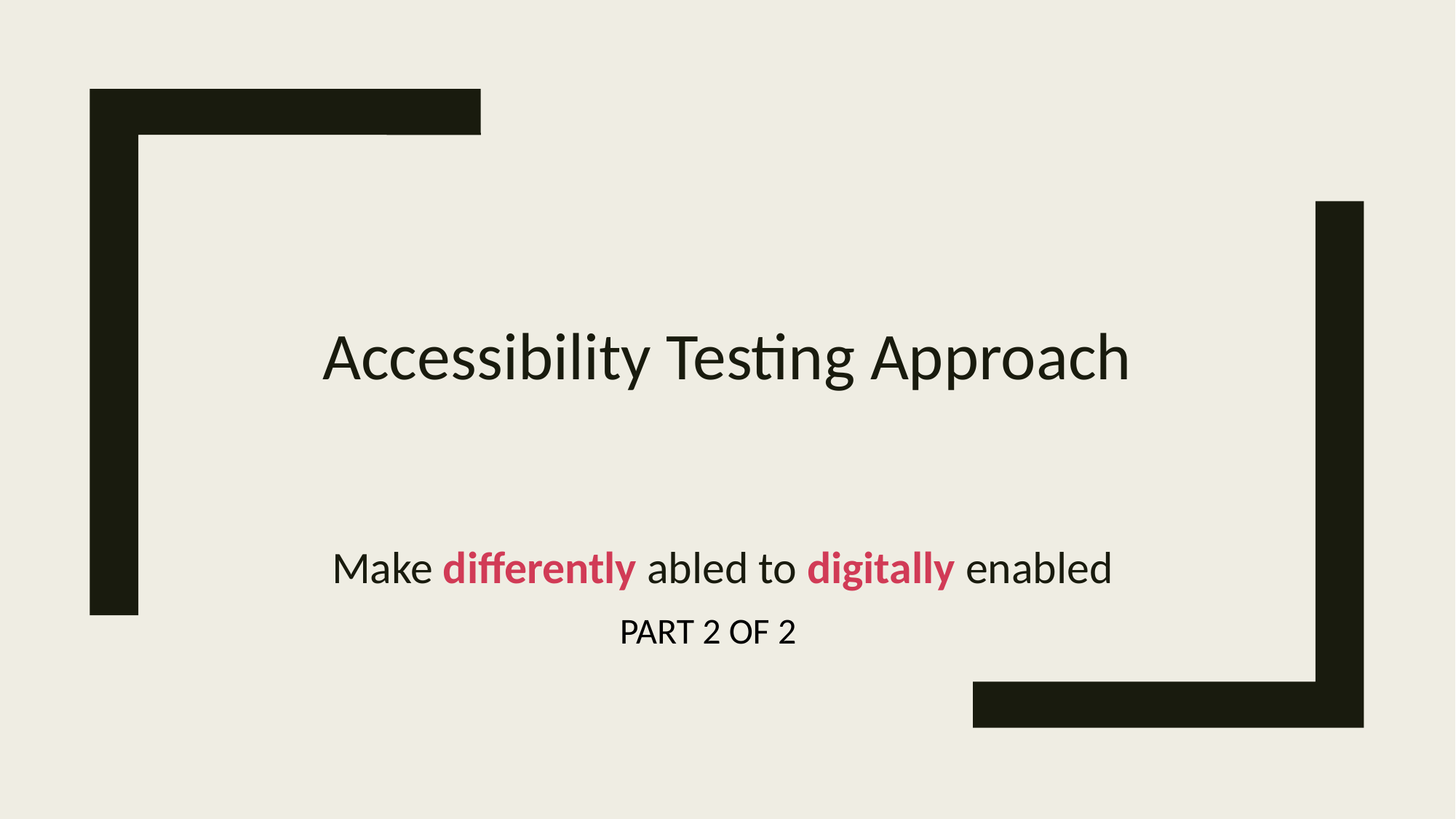

# Accessibility Testing Approach

Make differently abled to digitally enabled
Part 2 of 2